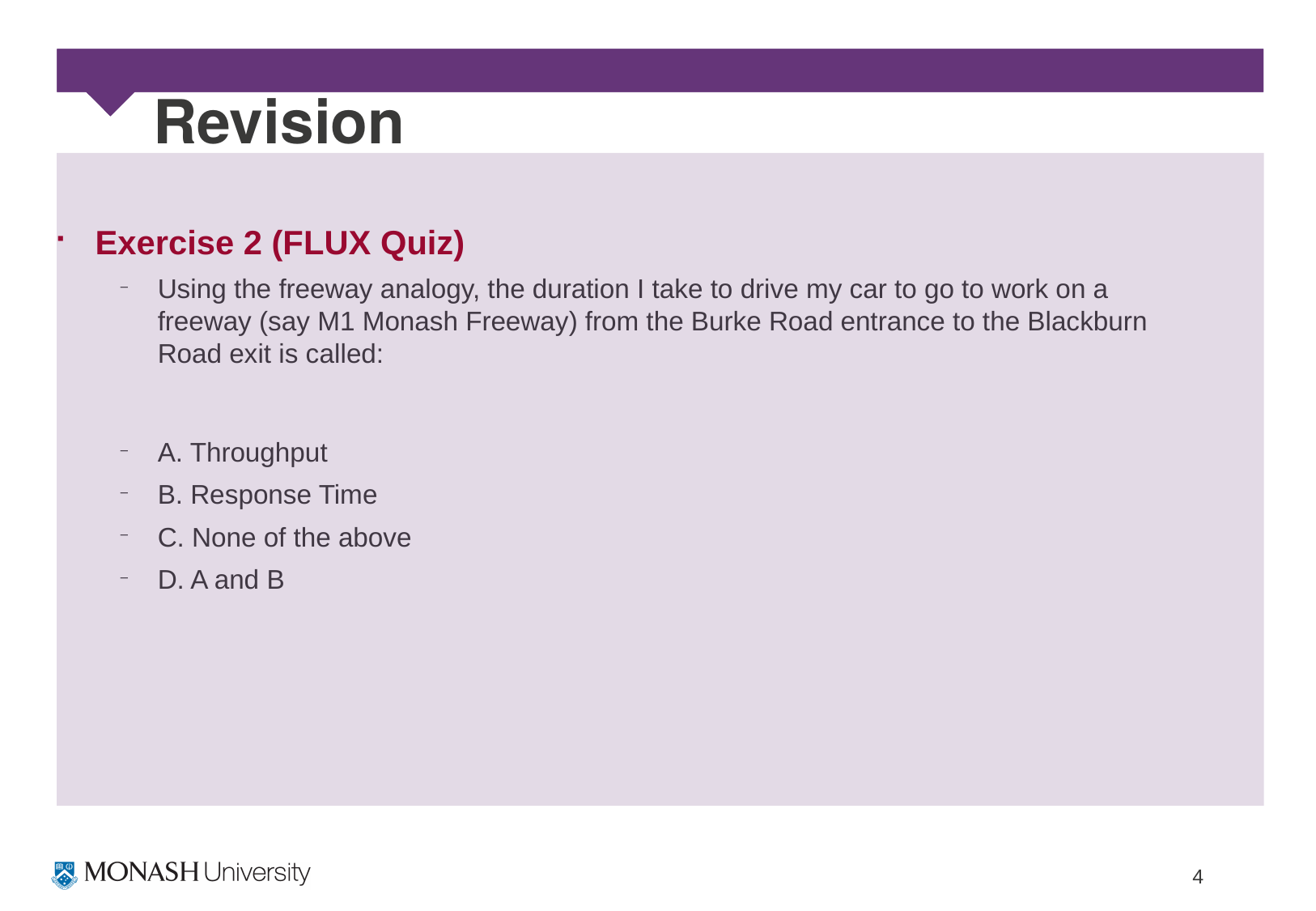

# Revision

Exercise 2 (FLUX Quiz)
Using the freeway analogy, the duration I take to drive my car to go to work on a freeway (say M1 Monash Freeway) from the Burke Road entrance to the Blackburn Road exit is called:

A. Throughput
B. Response Time
C. None of the above
D. A and B